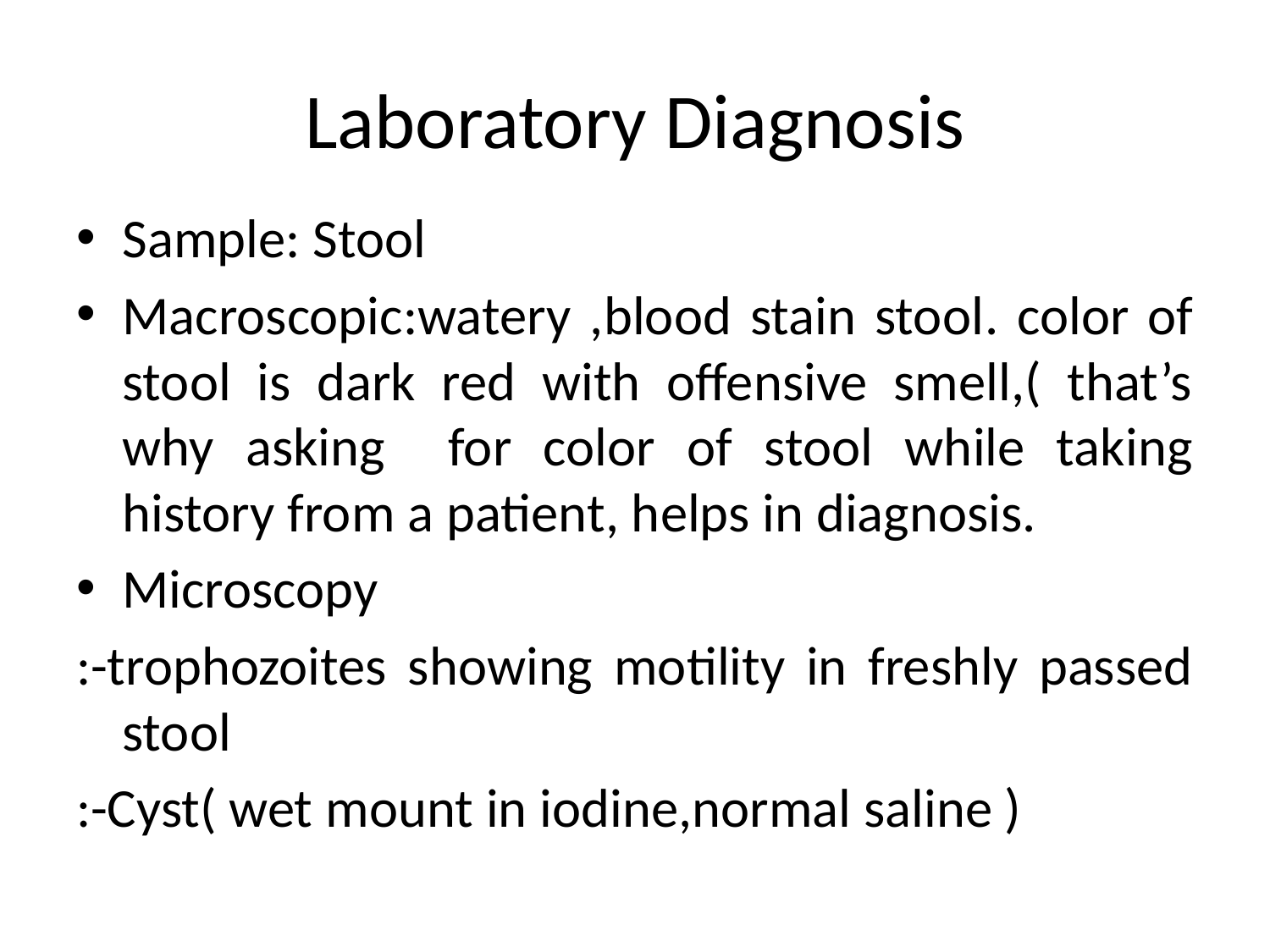

# Laboratory Diagnosis
Sample: Stool
Macroscopic:watery ,blood stain stool. color of stool is dark red with offensive smell,( that’s why asking  for color of stool while taking history from a patient, helps in diagnosis.
Microscopy
:-trophozoites showing motility in freshly passed stool
:-Cyst( wet mount in iodine,normal saline )